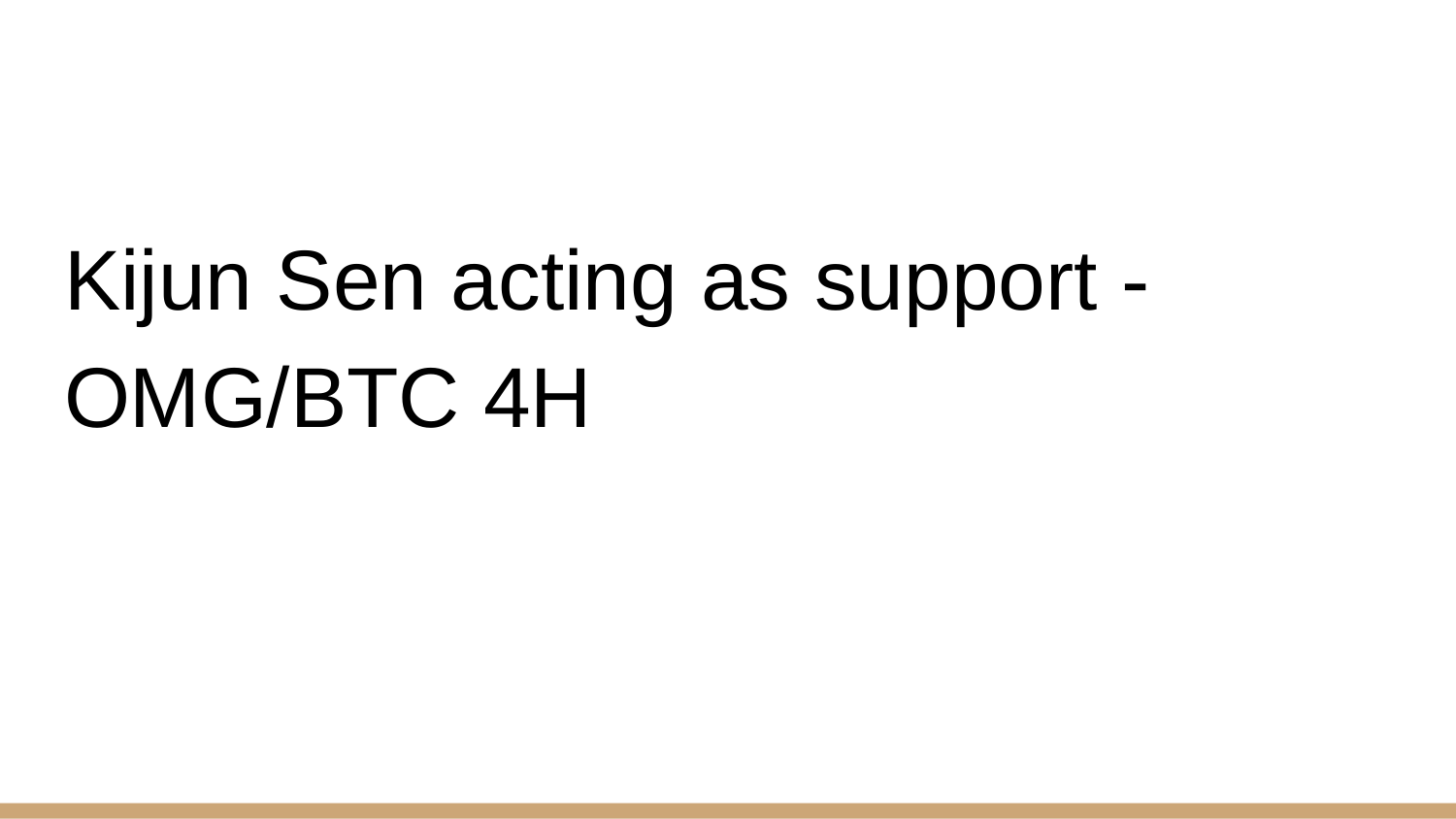

#
Kijun Sen acting as support - OMG/BTC 4H